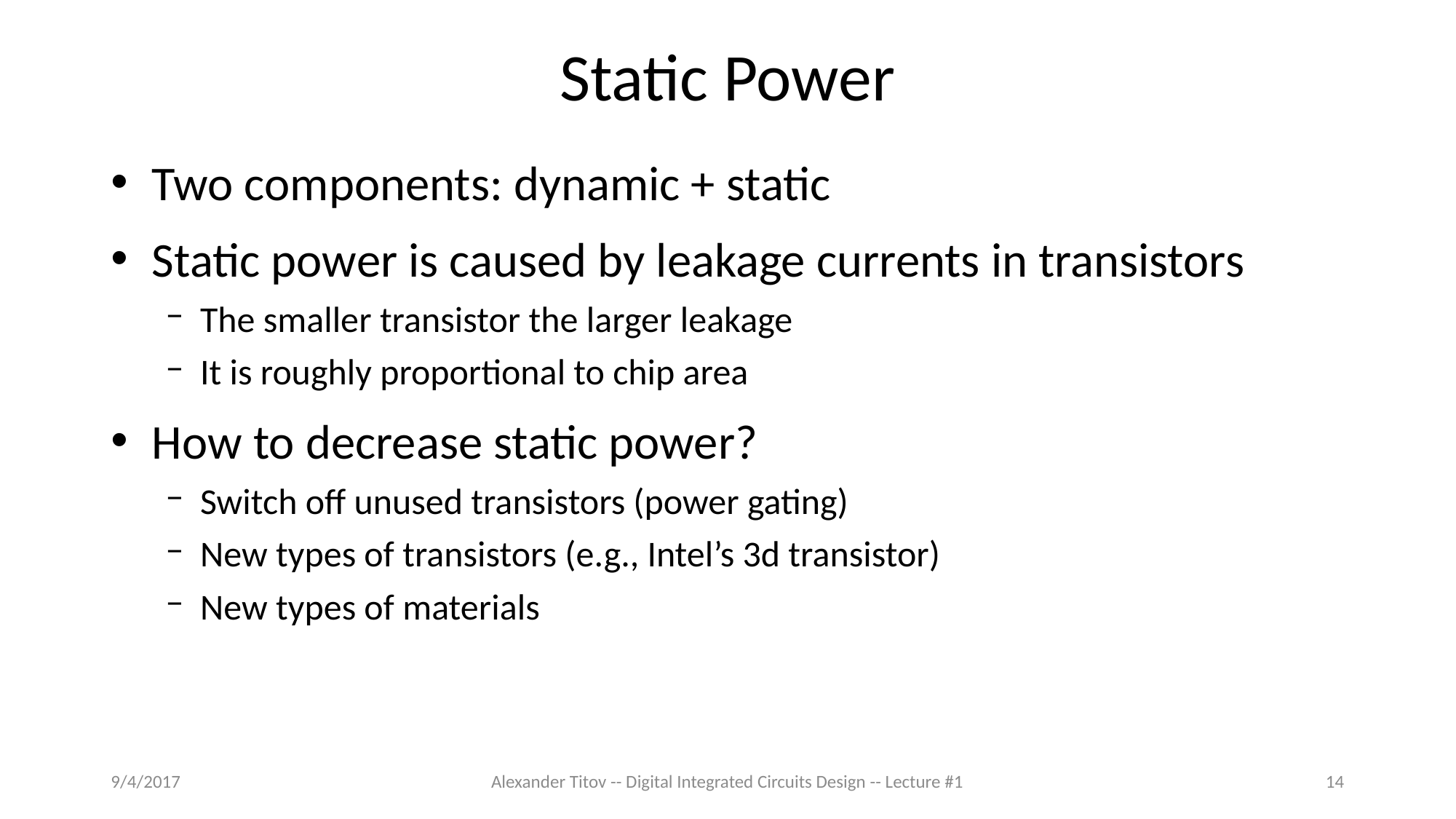

# Static Power
Two components: dynamic + static
Static power is caused by leakage currents in transistors
The smaller transistor the larger leakage
It is roughly proportional to chip area
How to decrease static power?
Switch off unused transistors (power gating)
New types of transistors (e.g., Intel’s 3d transistor)
New types of materials
9/4/2017
Alexander Titov -- Digital Integrated Circuits Design -- Lecture #1
14